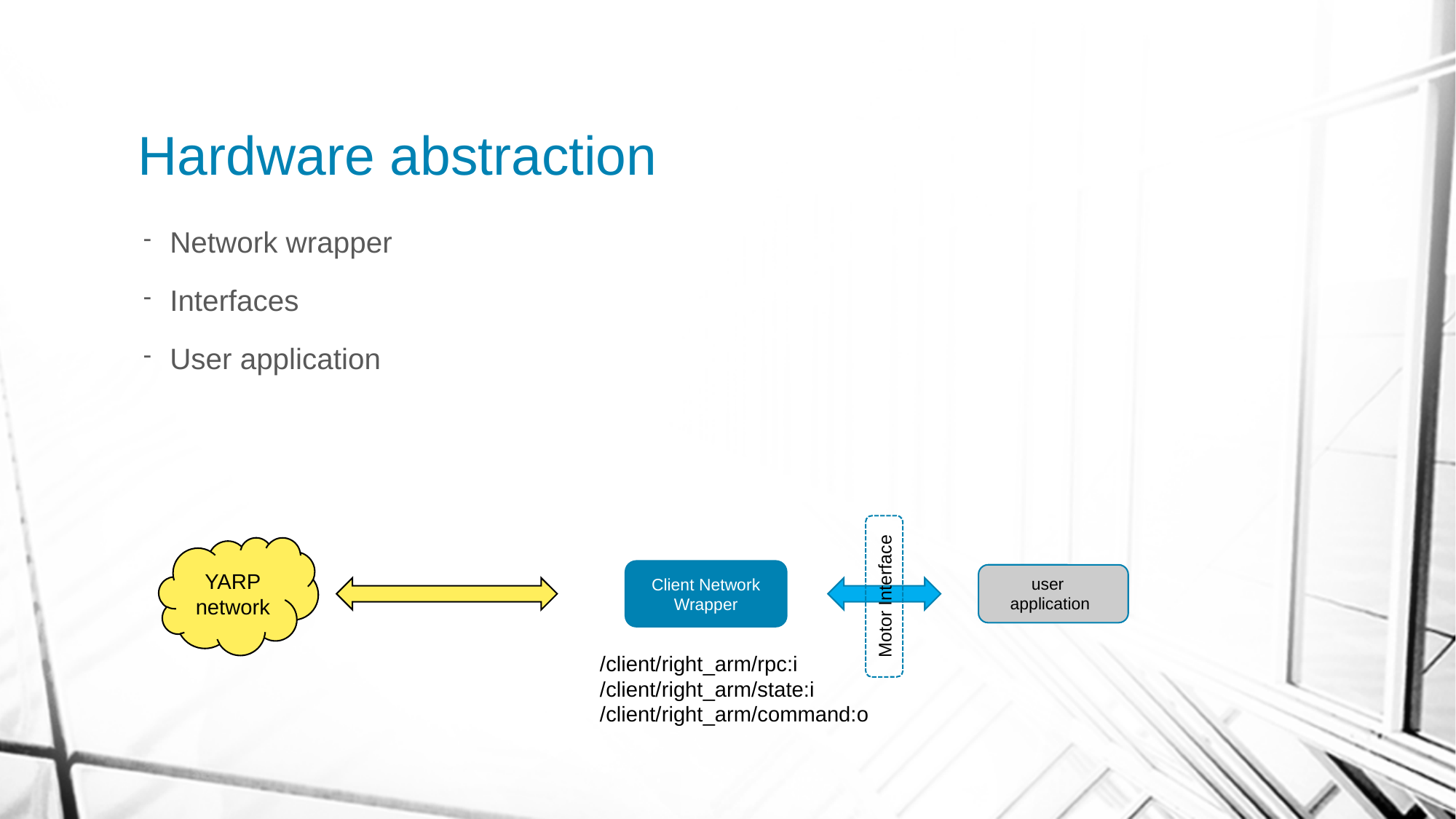

# Hardware abstraction
Network wrapper
Interfaces
User application
Motor Interface
YARP
network
Client Network Wrapper
user
application

/client/right_arm/rpc:i
/client/right_arm/state:i
/client/right_arm/command:o